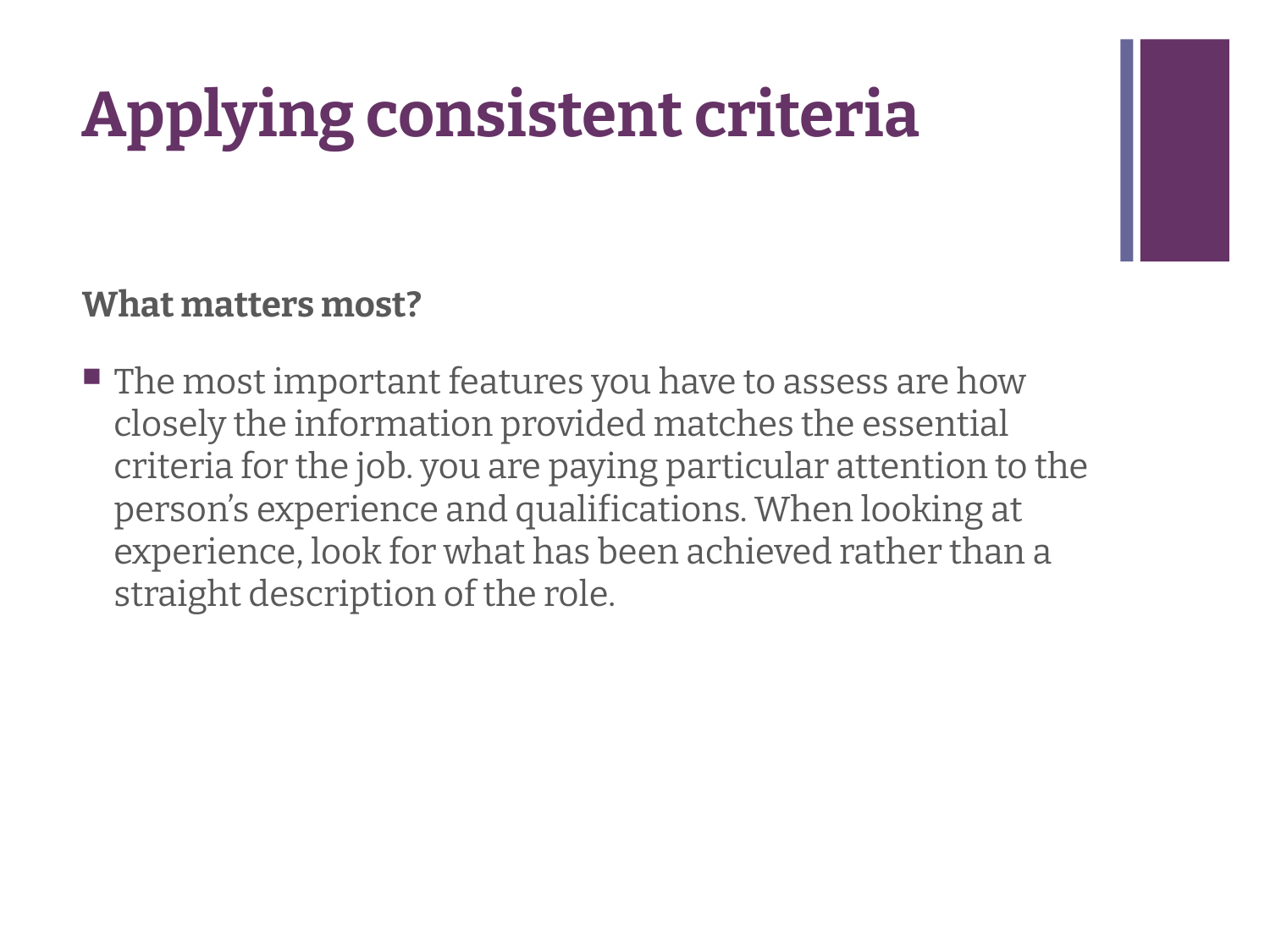

# Applying consistent criteria
What matters most?
The most important features you have to assess are how closely the information provided matches the essential criteria for the job. you are paying particular attention to the person’s experience and qualifications. When looking at experience, look for what has been achieved rather than a straight description of the role.